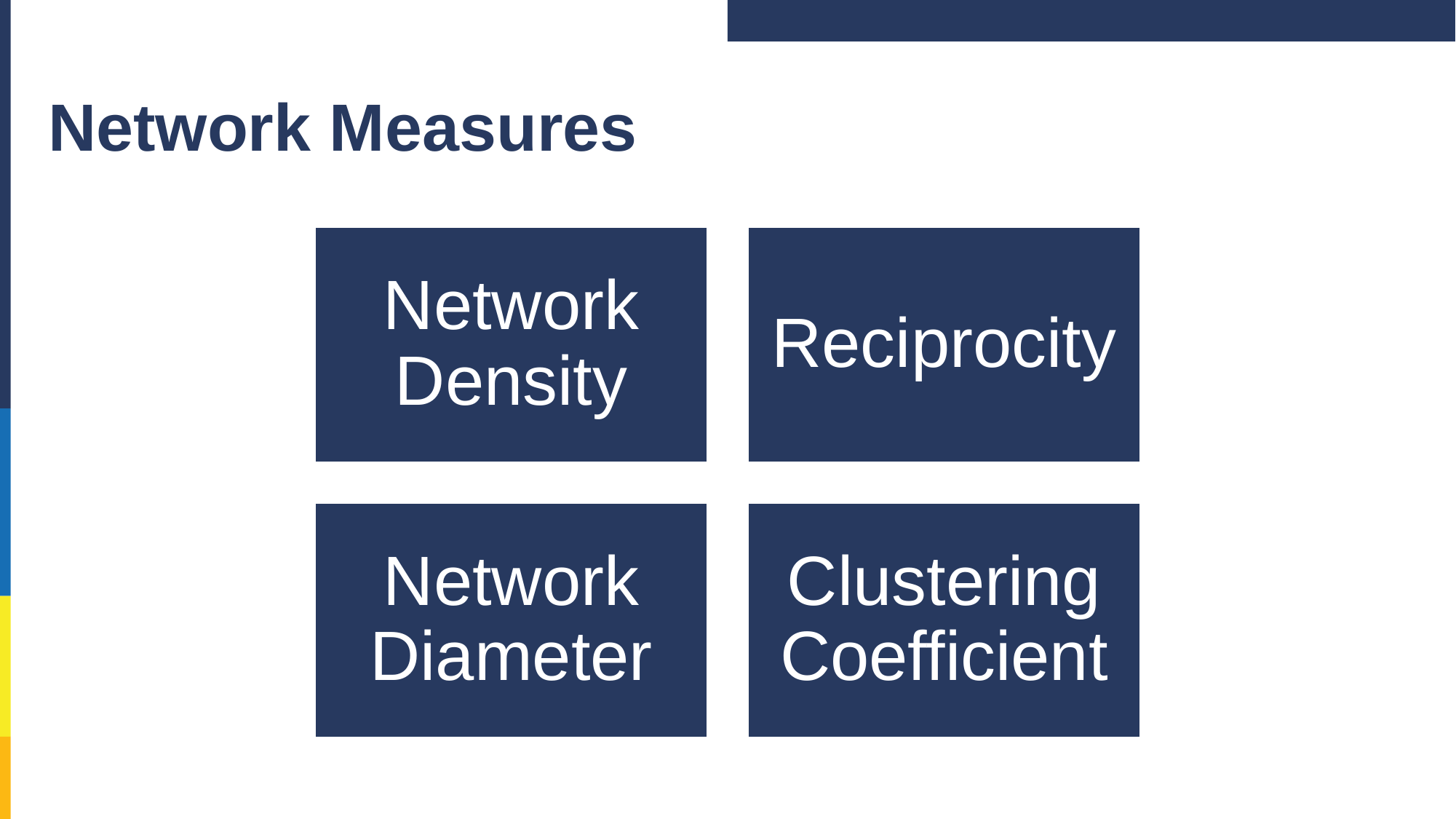

# Network Measures
Network Density
Reciprocity
Network Diameter
Clustering Coefficient